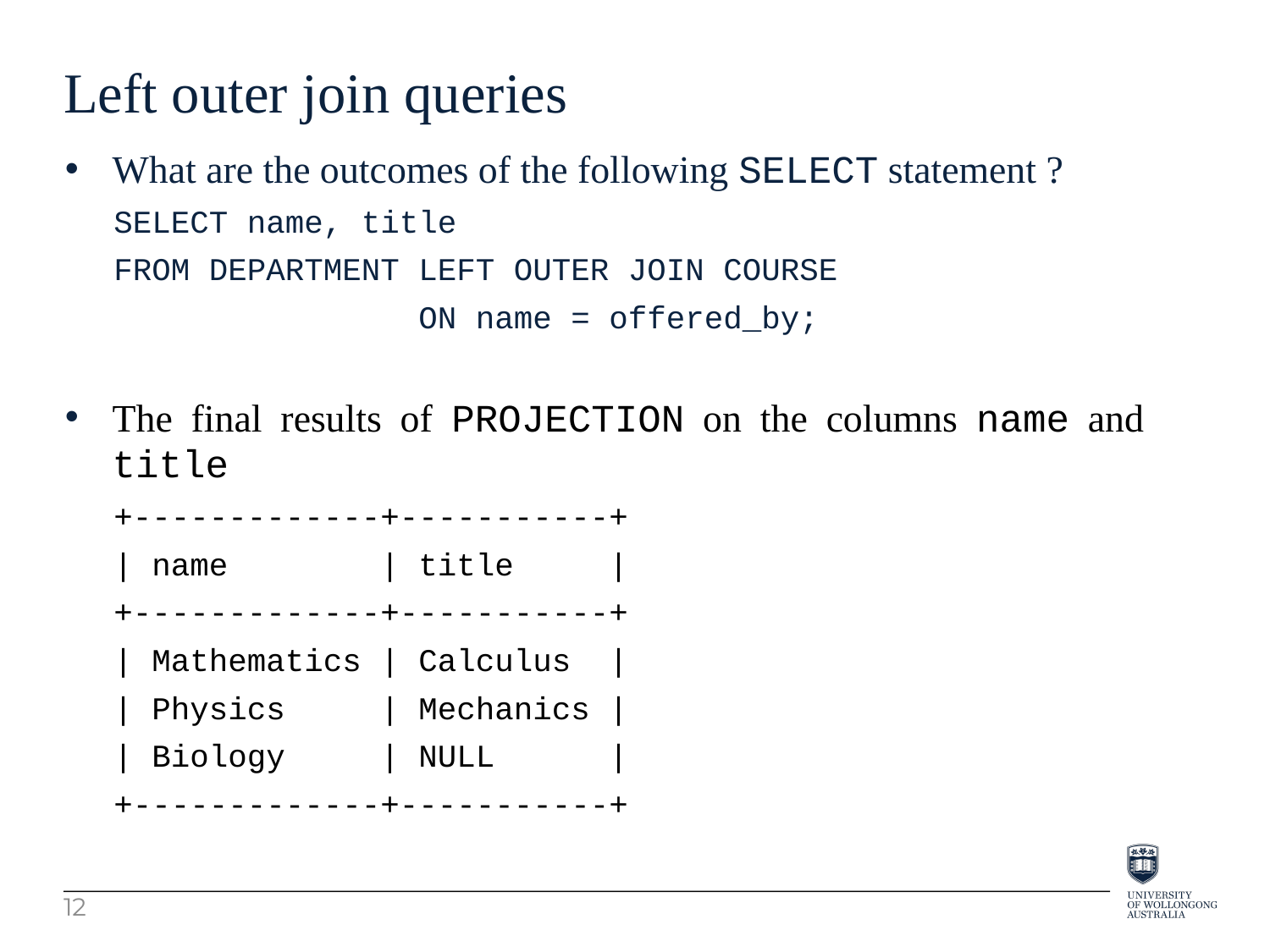

Left outer join queries
What are the outcomes of the following SELECT statement ?
SELECT name, title
FROM DEPARTMENT LEFT OUTER JOIN COURSE
                ON name = offered_by;

The final results of PROJECTION on the columns name and title
+-------------+-----------+
| name        | title     |
+-------------+-----------+
| Mathematics | Calculus  |
| Physics     | Mechanics |
| Biology     | NULL      |
+-------------+-----------+
12